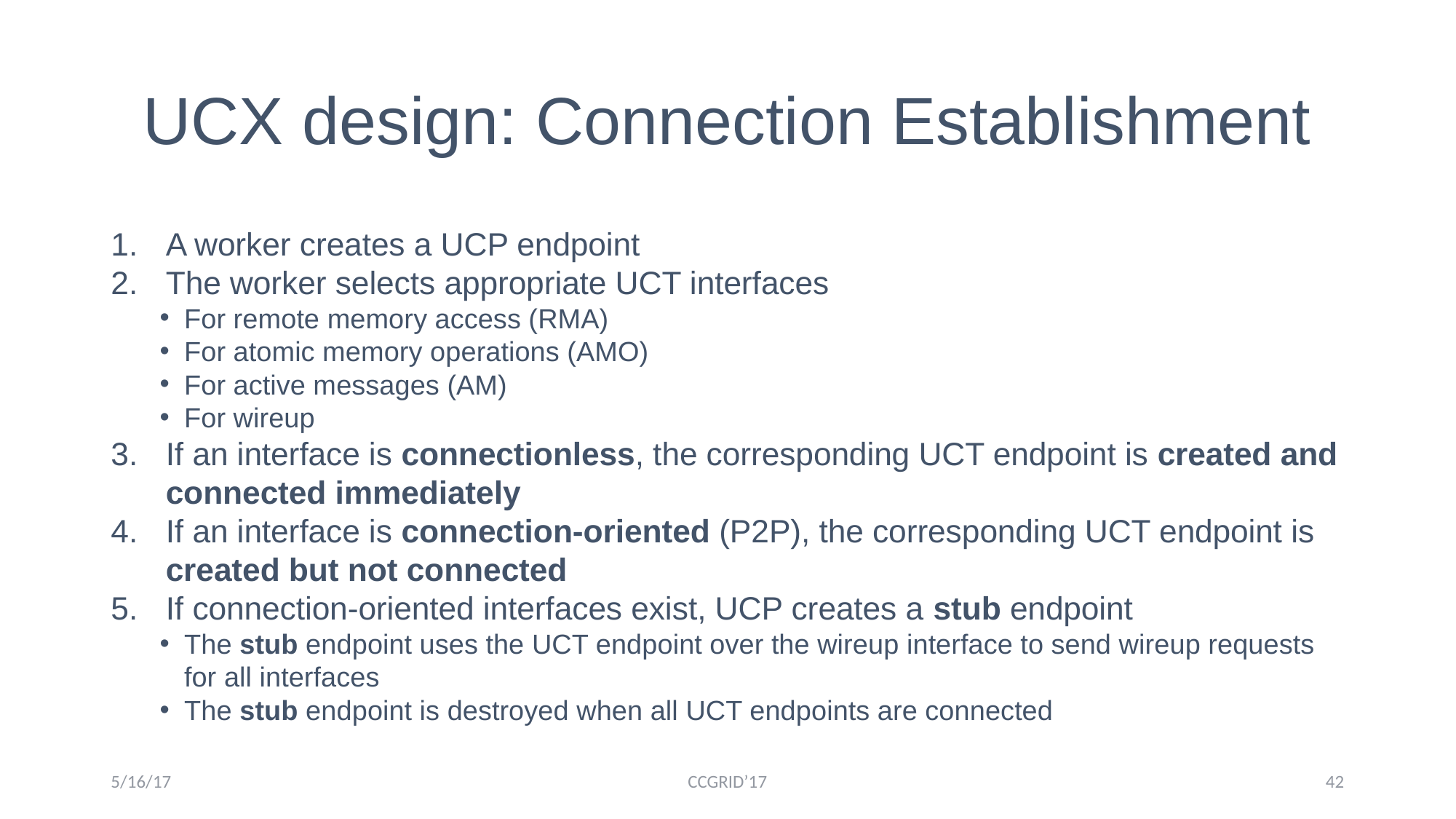

# UCX design: Connection Establishment
A worker creates a UCP endpoint
The worker selects appropriate UCT interfaces
For remote memory access (RMA)
For atomic memory operations (AMO)
For active messages (AM)
For wireup
If an interface is connectionless, the corresponding UCT endpoint is created and connected immediately
If an interface is connection-oriented (P2P), the corresponding UCT endpoint is created but not connected
If connection-oriented interfaces exist, UCP creates a stub endpoint
The stub endpoint uses the UCT endpoint over the wireup interface to send wireup requests for all interfaces
The stub endpoint is destroyed when all UCT endpoints are connected
5/16/17
CCGRID’17
42